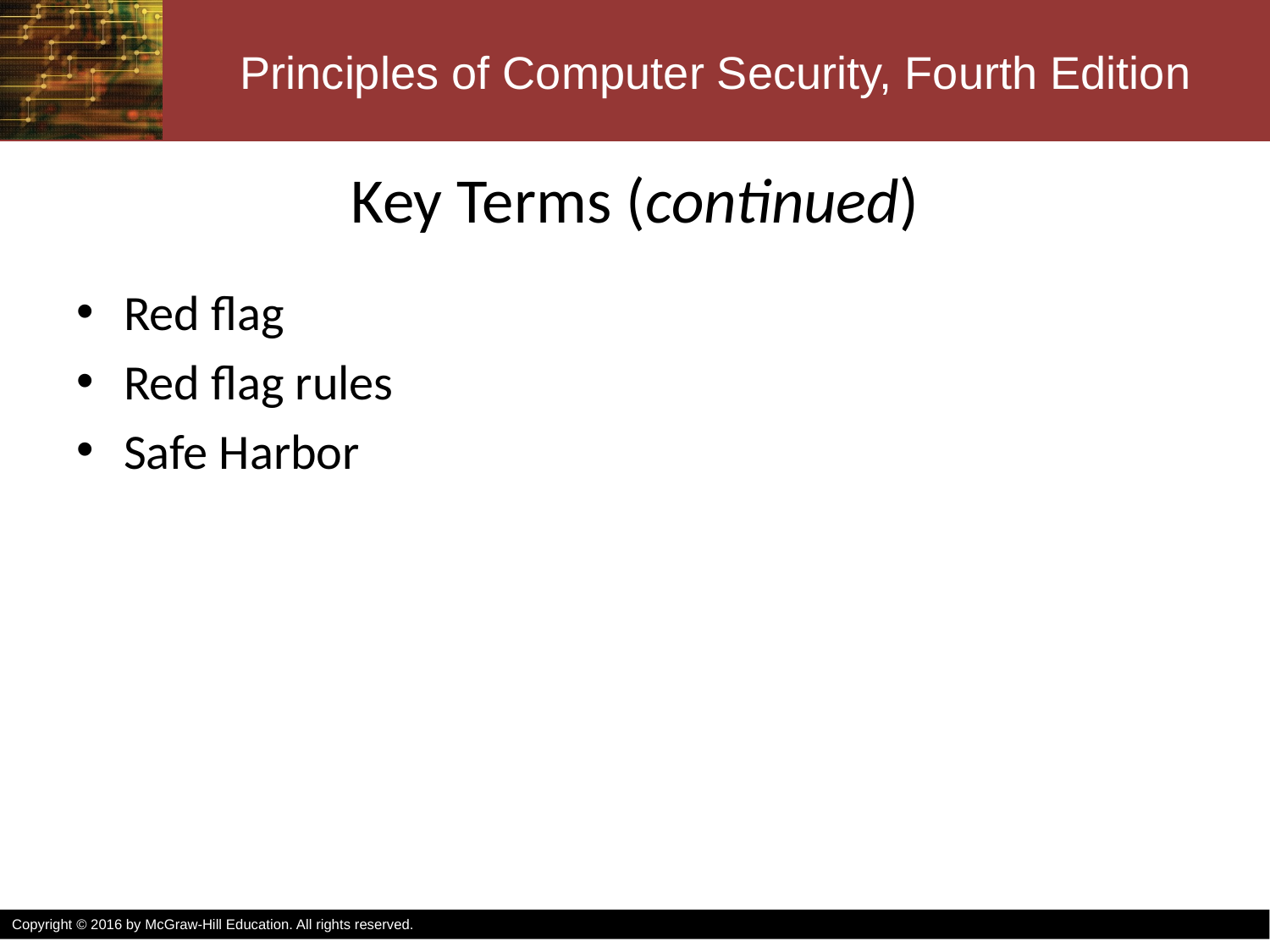

# Key Terms (continued)
Red flag
Red flag rules
Safe Harbor